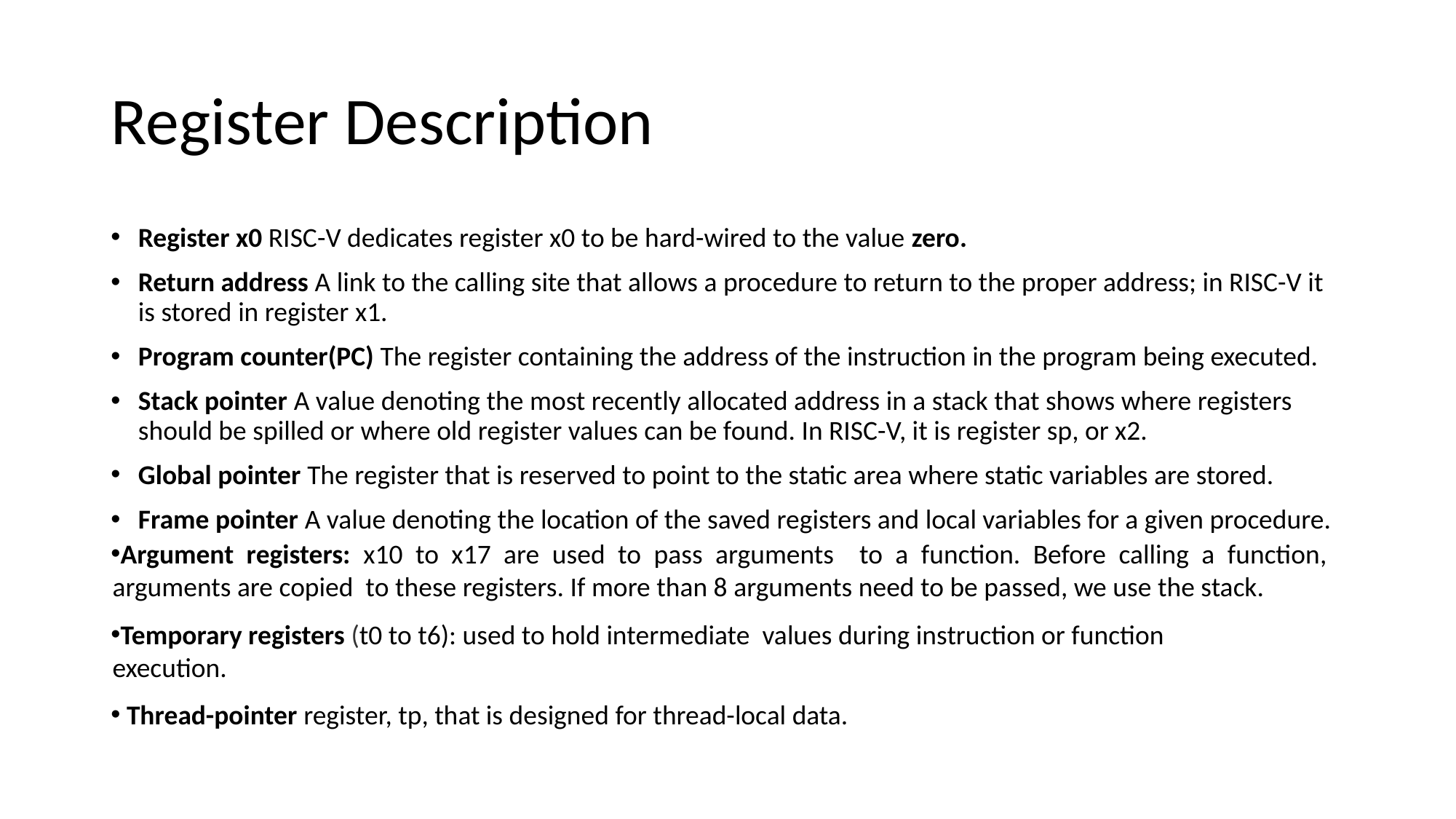

# Register Description
Register x0 RISC-V dedicates register x0 to be hard-wired to the value zero.
Return address A link to the calling site that allows a procedure to return to the proper address; in RISC-V it is stored in register x1.
Program counter(PC) The register containing the address of the instruction in the program being executed.
Stack pointer A value denoting the most recently allocated address in a stack that shows where registers should be spilled or where old register values can be found. In RISC-V, it is register sp, or x2.
Global pointer The register that is reserved to point to the static area where static variables are stored.
Frame pointer A value denoting the location of the saved registers and local variables for a given procedure.
Argument registers: x10 to x17 are used to pass arguments  to a function. Before calling a function, arguments are copied  to these registers. If more than 8 arguments need to be passed, we use the stack.
Temporary registers (t0 to t6): used to hold intermediate  values during instruction or function execution.
 Thread-pointer register, tp, that is designed for thread-local data.